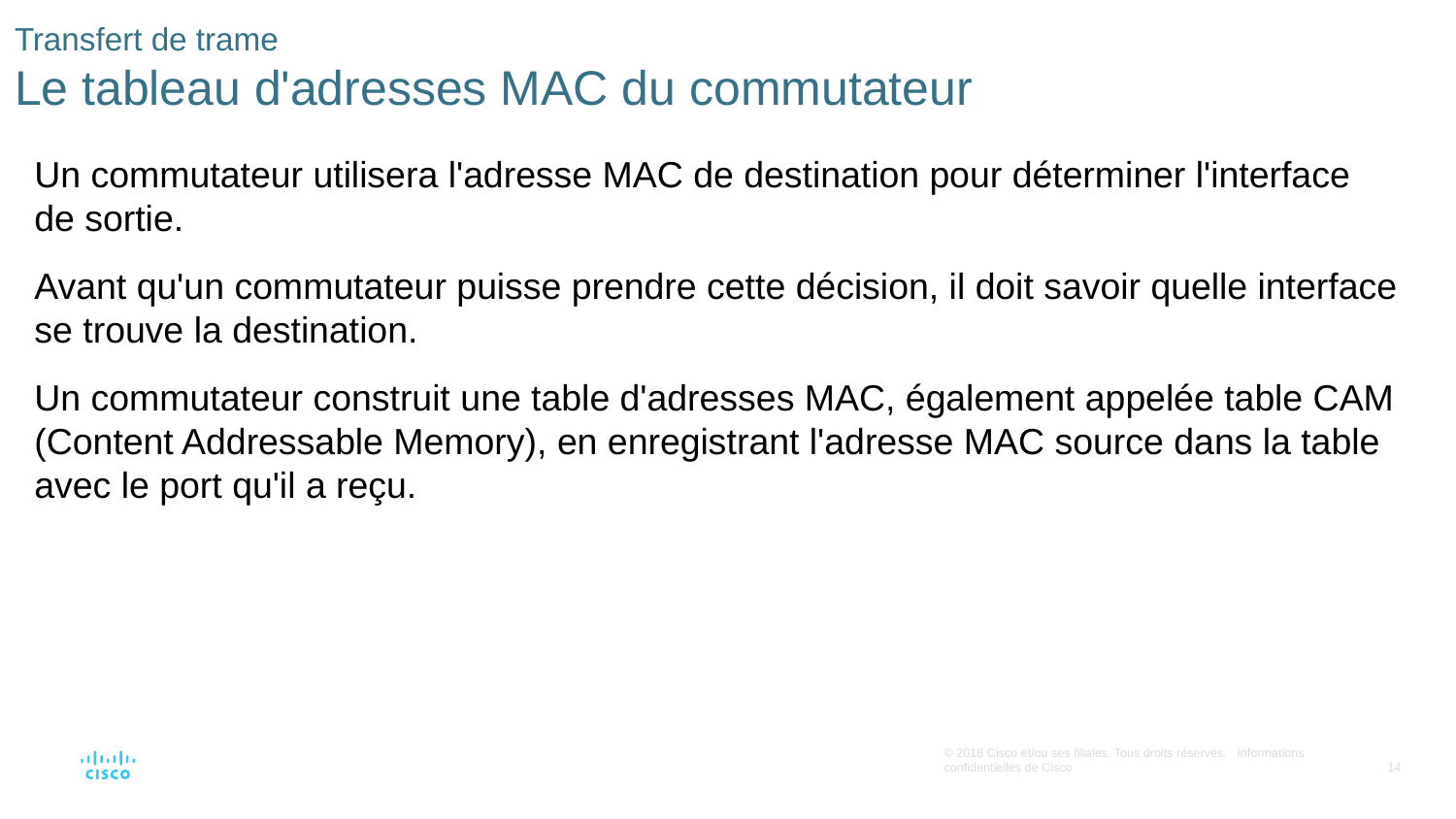

# Transfert de trame Le tableau d'adresses MAC du commutateur
Un commutateur utilisera l'adresse MAC de destination pour déterminer l'interface de sortie.
Avant qu'un commutateur puisse prendre cette décision, il doit savoir quelle interface se trouve la destination.
Un commutateur construit une table d'adresses MAC, également appelée table CAM (Content Addressable Memory), en enregistrant l'adresse MAC source dans la table avec le port qu'il a reçu.